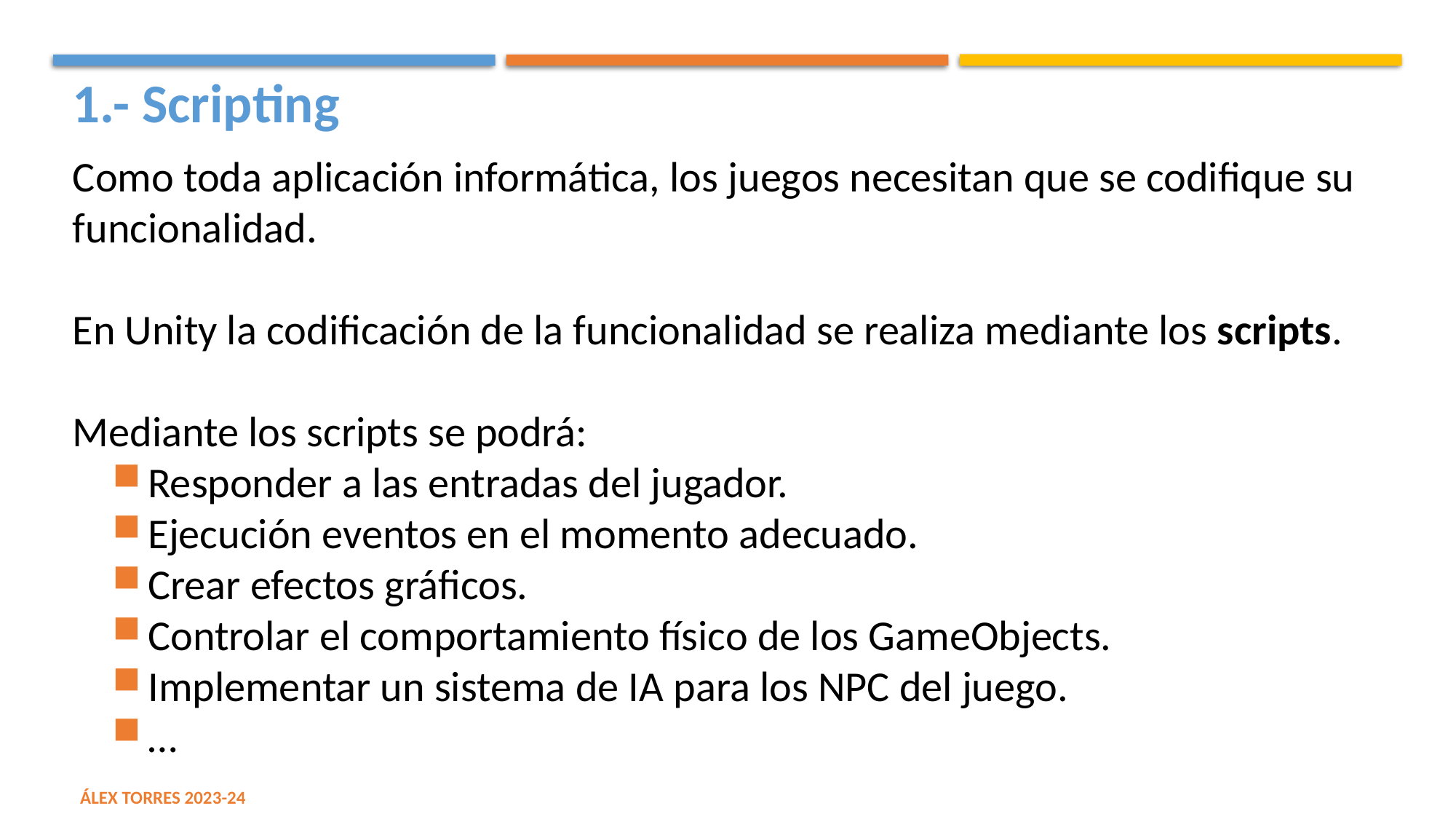

1.- Scripting
Como toda aplicación informática, los juegos necesitan que se codifique su funcionalidad.

En Unity la codificación de la funcionalidad se realiza mediante los scripts.

Mediante los scripts se podrá:
Responder a las entradas del jugador.
Ejecución eventos en el momento adecuado.
Crear efectos gráficos.
Controlar el comportamiento físico de los GameObjects.
Implementar un sistema de IA para los NPC del juego.
…